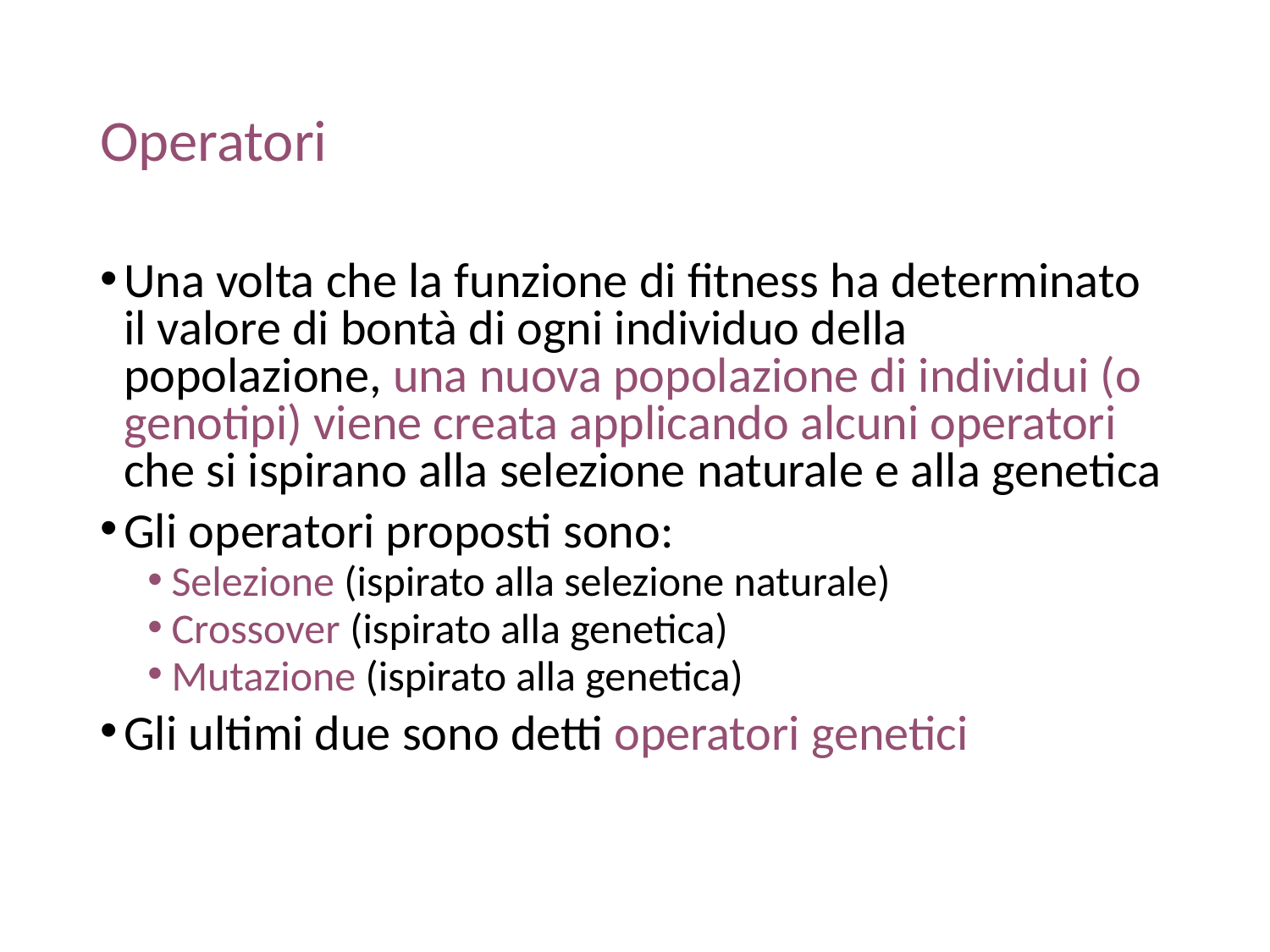

# Operatori
Una volta che la funzione di fitness ha determinato il valore di bontà di ogni individuo della popolazione, una nuova popolazione di individui (o genotipi) viene creata applicando alcuni operatori che si ispirano alla selezione naturale e alla genetica
Gli operatori proposti sono:
Selezione (ispirato alla selezione naturale)
Crossover (ispirato alla genetica)
Mutazione (ispirato alla genetica)
Gli ultimi due sono detti operatori genetici